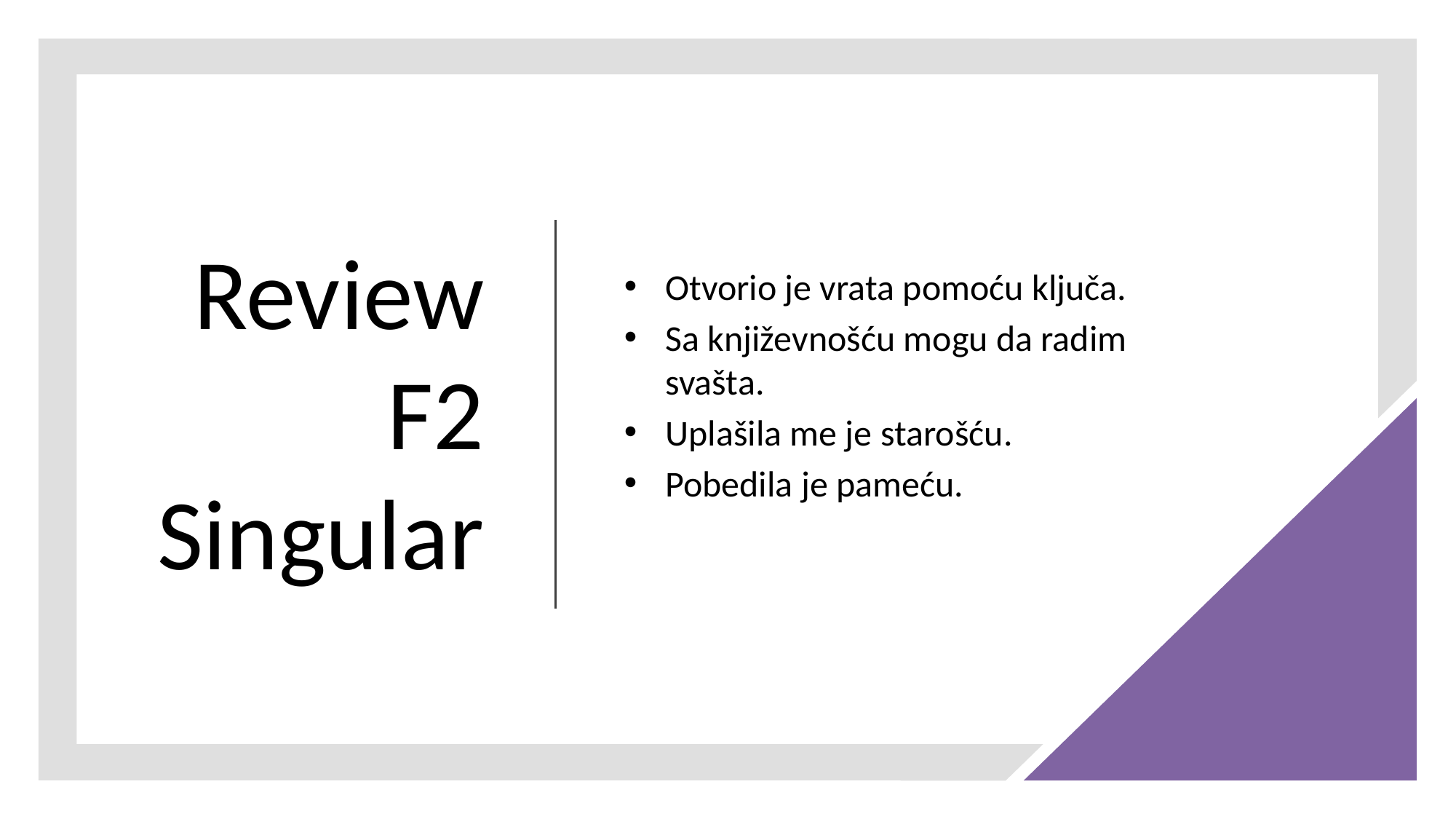

# Review F2 Singular
Otvorio je vrata pomoću ključa.
Sa književnošću mogu da radim svašta.
Uplašila me je starošću.
Pobedila je pameću.